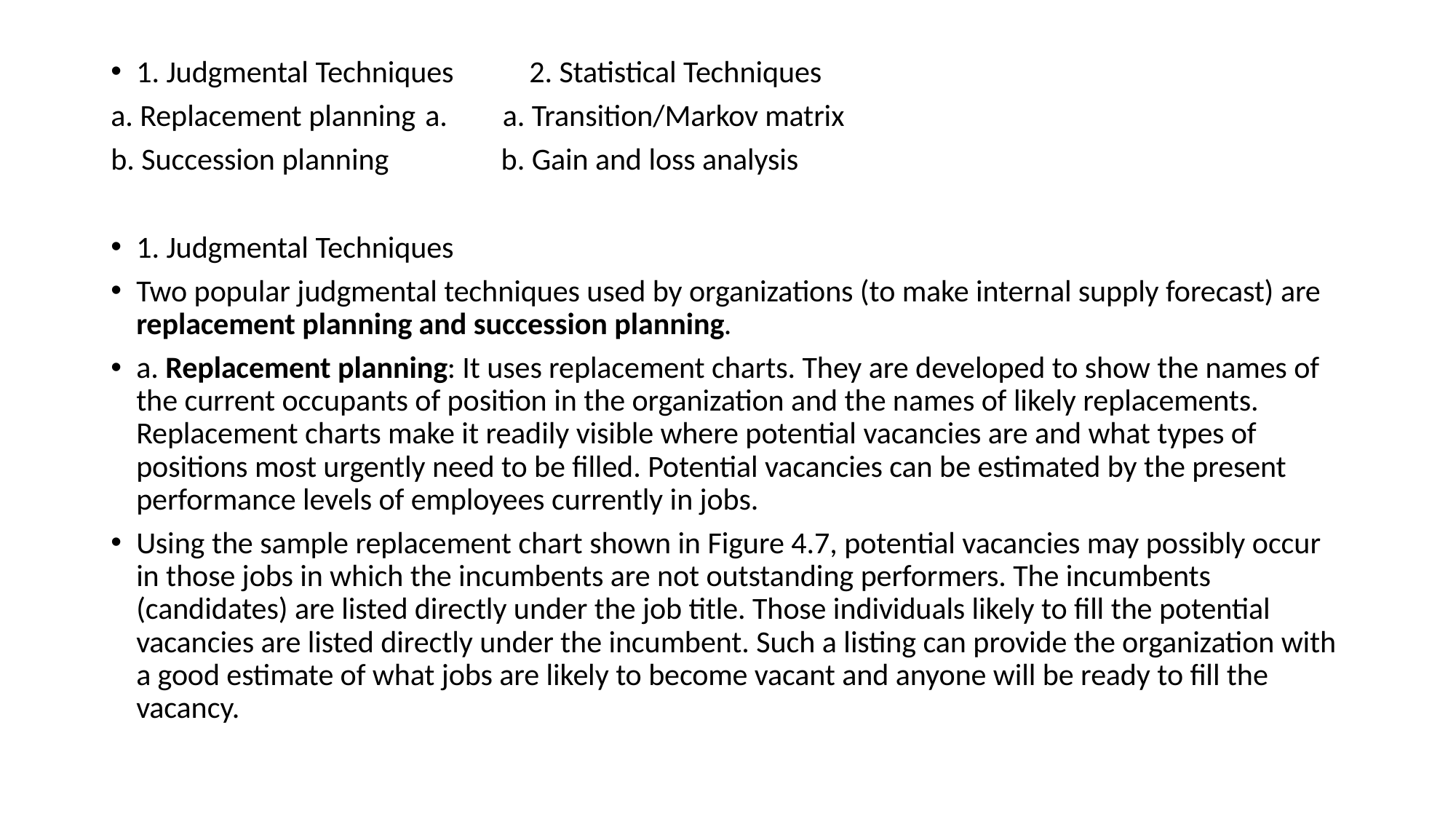

1. Judgmental Techniques	2. Statistical Techniques
a. Replacement planning	a.        a. Transition/Markov matrix
b. Succession planning	           b. Gain and loss analysis

1. Judgmental Techniques
Two popular judgmental techniques used by organizations (to make internal supply forecast) are replacement planning and succession planning.
a. Replacement planning: It uses replacement charts. They are developed to show the names of the current occupants of position in the organization and the names of likely replacements. Replacement charts make it readily visible where potential vacancies are and what types of positions most urgently need to be filled. Potential vacancies can be estimated by the present performance levels of employees currently in jobs.
Using the sample replacement chart shown in Figure 4.7, potential vacancies may possibly occur in those jobs in which the incumbents are not outstanding performers. The incumbents (candidates) are listed directly under the job title. Those individuals likely to fill the potential vacancies are listed directly under the incumbent. Such a listing can provide the organization with a good estimate of what jobs are likely to become vacant and anyone will be ready to fill the vacancy.